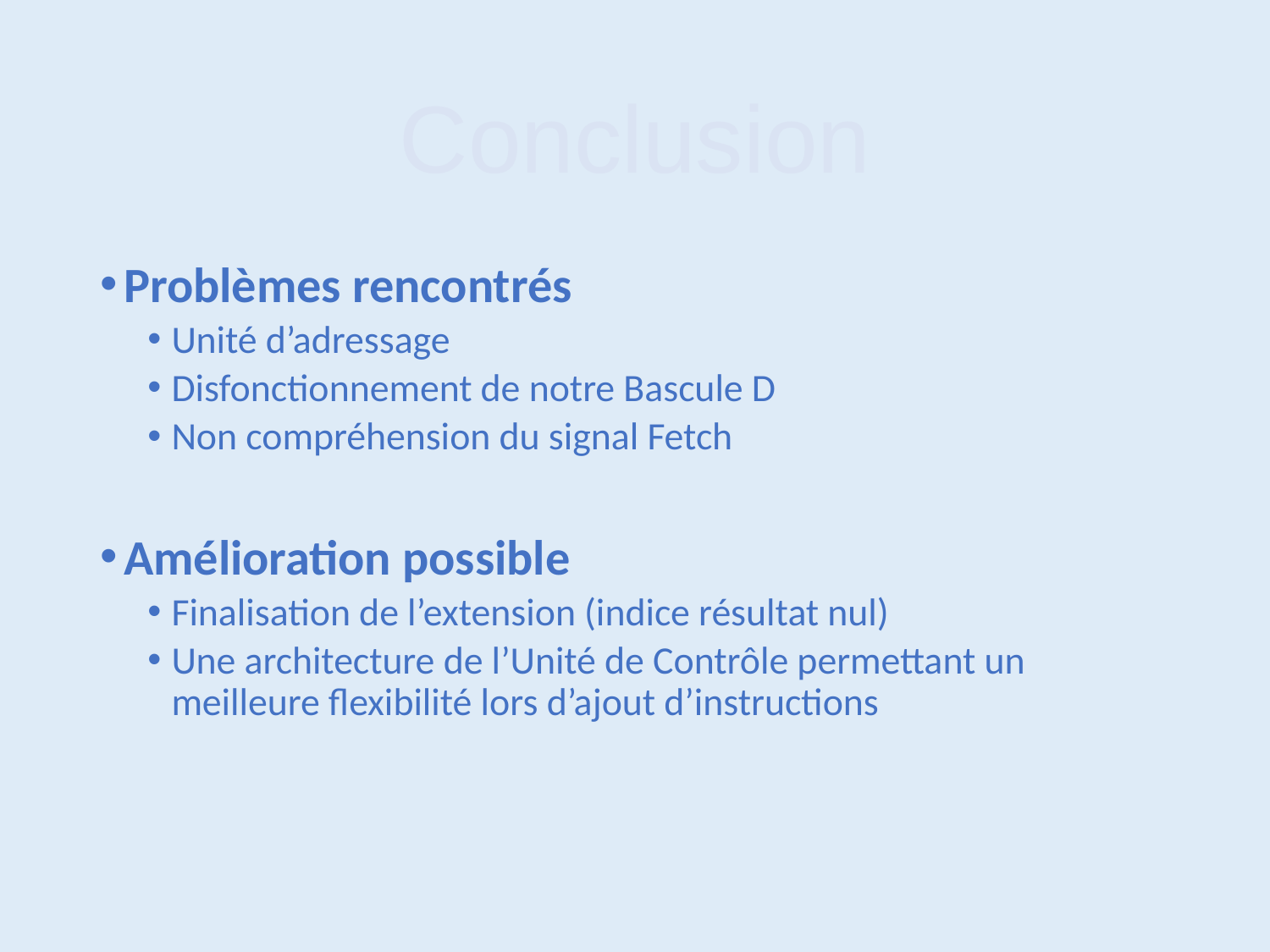

# Conclusion
Problèmes rencontrés
Unité d’adressage
Disfonctionnement de notre Bascule D
Non compréhension du signal Fetch

Amélioration possible
Finalisation de l’extension (indice résultat nul)
Une architecture de l’Unité de Contrôle permettant un meilleure flexibilité lors d’ajout d’instructions